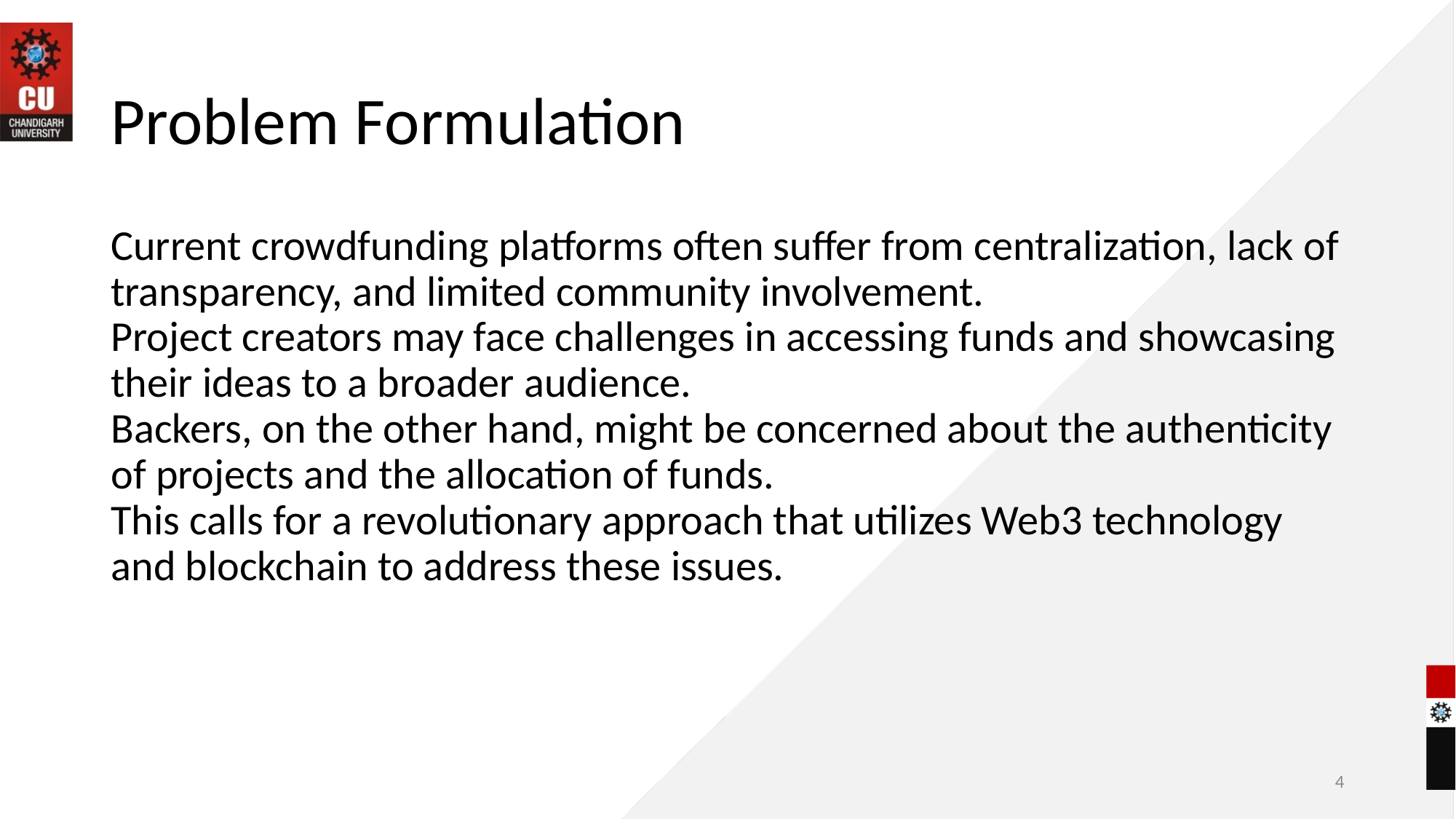

# Problem Formulation
Current crowdfunding platforms often suffer from centralization, lack of transparency, and limited community involvement.
Project creators may face challenges in accessing funds and showcasing their ideas to a broader audience.
Backers, on the other hand, might be concerned about the authenticity of projects and the allocation of funds.
This calls for a revolutionary approach that utilizes Web3 technology and blockchain to address these issues.
4